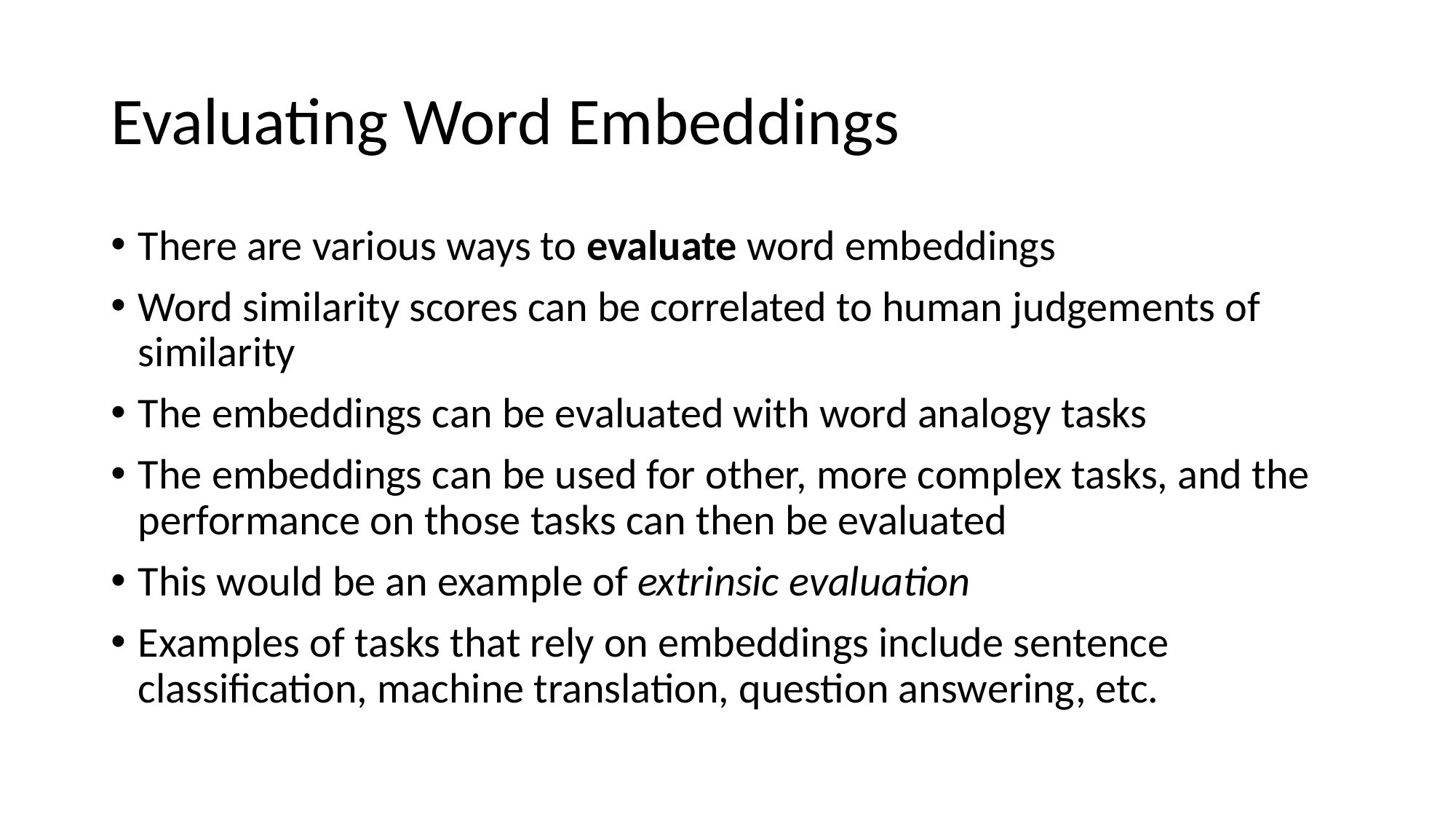

# Evaluating Word Embeddings
There are various ways to evaluate word embeddings
Word similarity scores can be correlated to human judgements of similarity
The embeddings can be evaluated with word analogy tasks
The embeddings can be used for other, more complex tasks, and the performance on those tasks can then be evaluated
This would be an example of extrinsic evaluation
Examples of tasks that rely on embeddings include sentence classification, machine translation, question answering, etc.